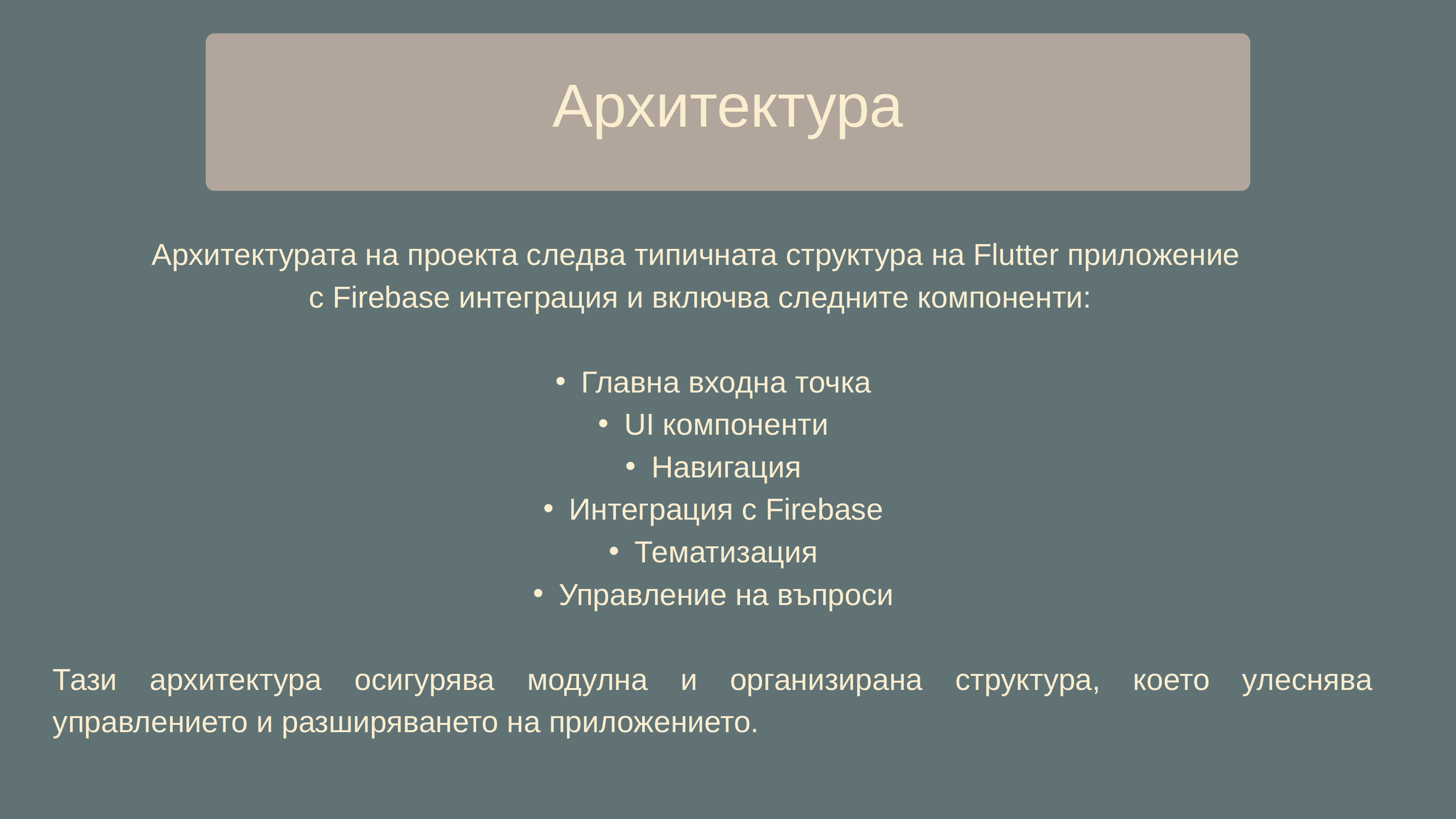

Архитектура
Архитектурата на проекта следва типичната структура на Flutter приложение
с Firebase интеграция и включва следните компоненти:

Главна входна точка
UI компоненти
Навигация
Интеграция с Firebase
Тематизация
Управление на въпроси

Тази архитектура осигурява модулна и организирана структура, което улеснява управлението и разширяването на приложението.